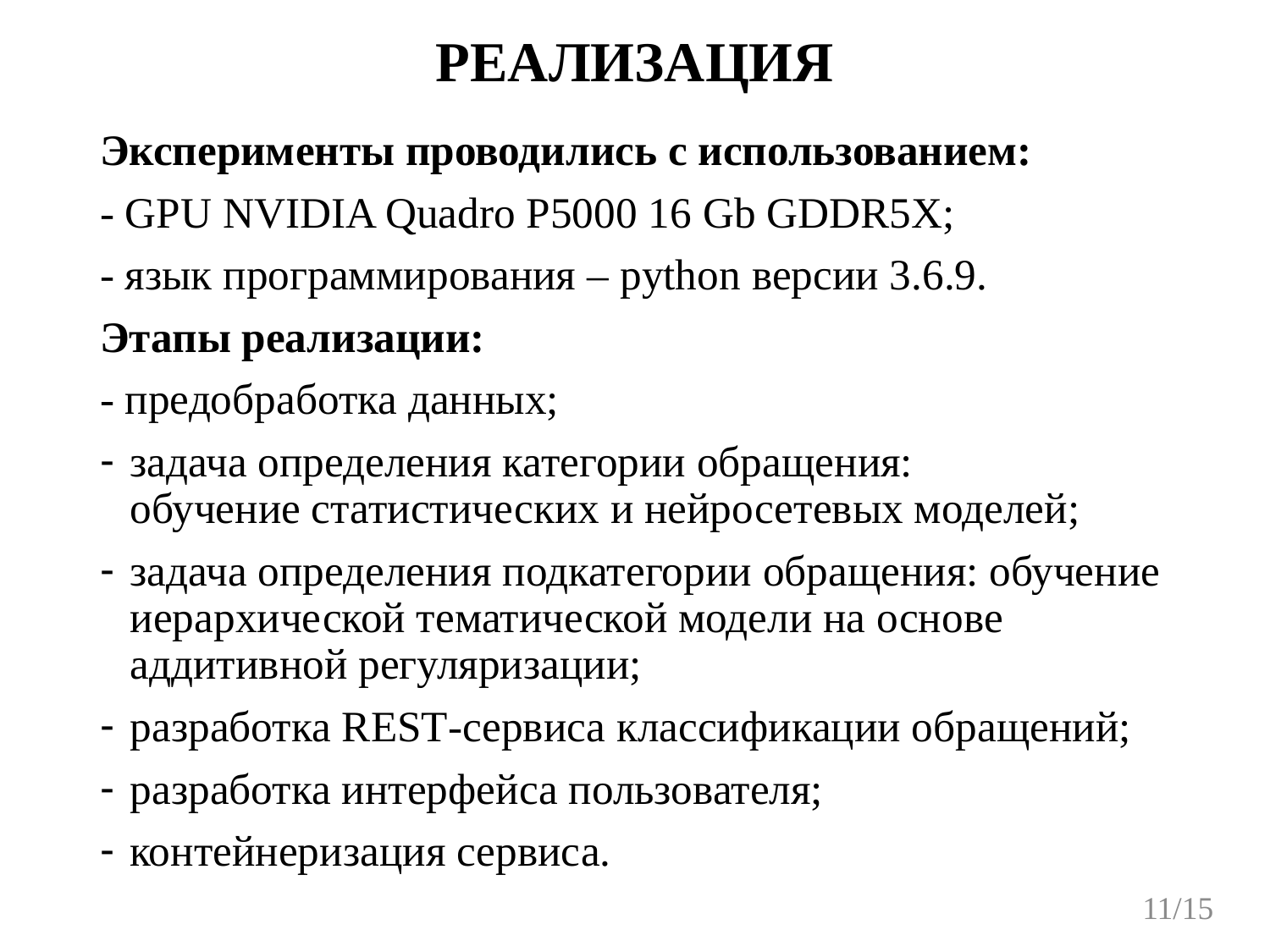

# РЕАЛИЗАЦИЯ
Эксперименты проводились с использованием:
- GPU NVIDIA Quadro P5000 16 Gb GDDR5X;
- язык программирования – python версии 3.6.9.
Этапы реализации:
- предобработка данных;
задача определения категории обращения:
обучение статистических и нейросетевых моделей;
задача определения подкатегории обращения: обучение иерархической тематической модели на основе аддитивной регуляризации;
разработка REST-сервиса классификации обращений;
разработка интерфейса пользователя;
контейнеризация сервиса.
11/15